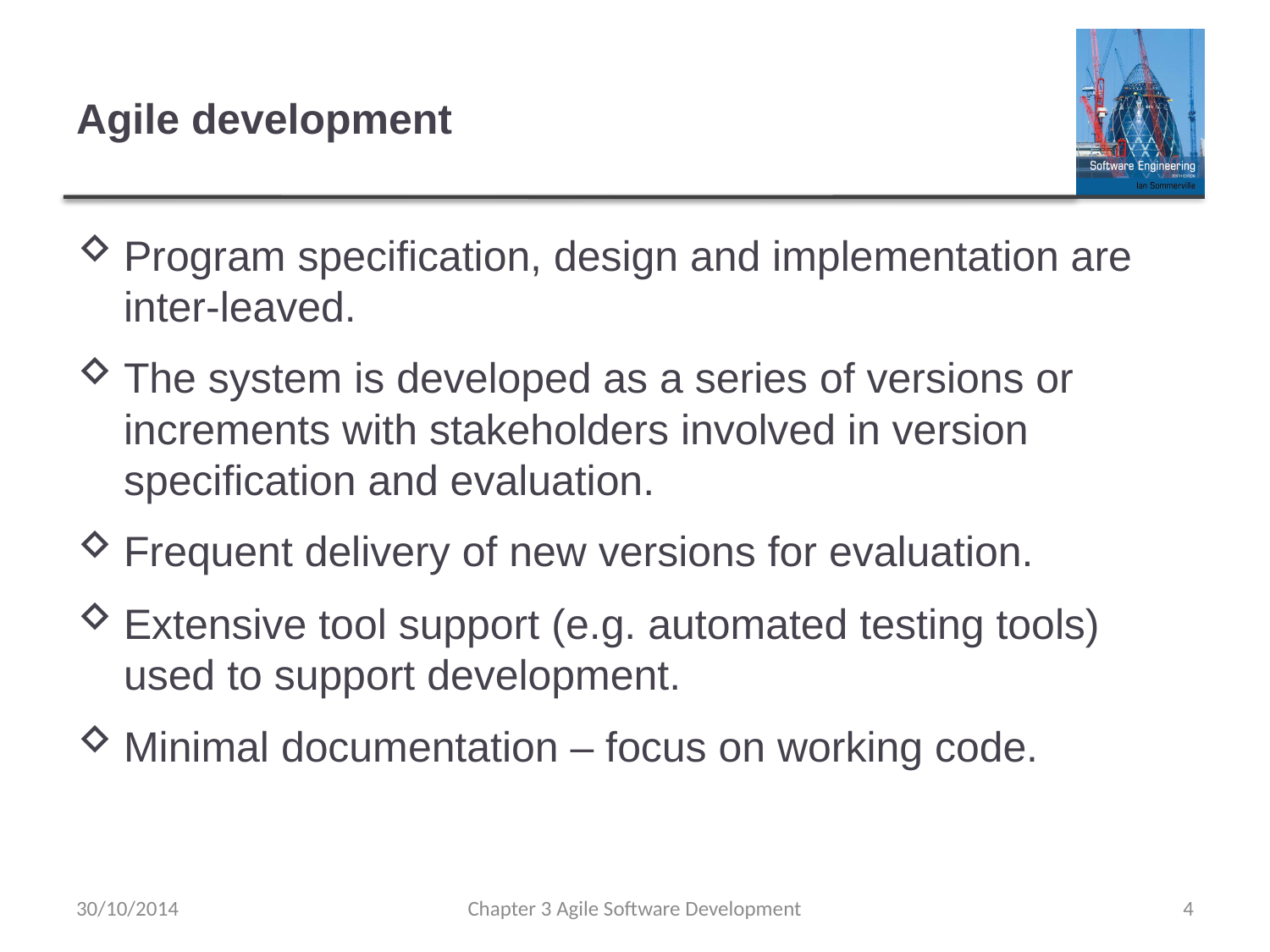

# Agile development
Program specification, design and implementation are inter-leaved.
The system is developed as a series of versions or increments with stakeholders involved in version specification and evaluation.
Frequent delivery of new versions for evaluation.
Extensive tool support (e.g. automated testing tools) used to support development.
Minimal documentation – focus on working code.

30/10/2014
Chapter 3 Agile Software Development
4